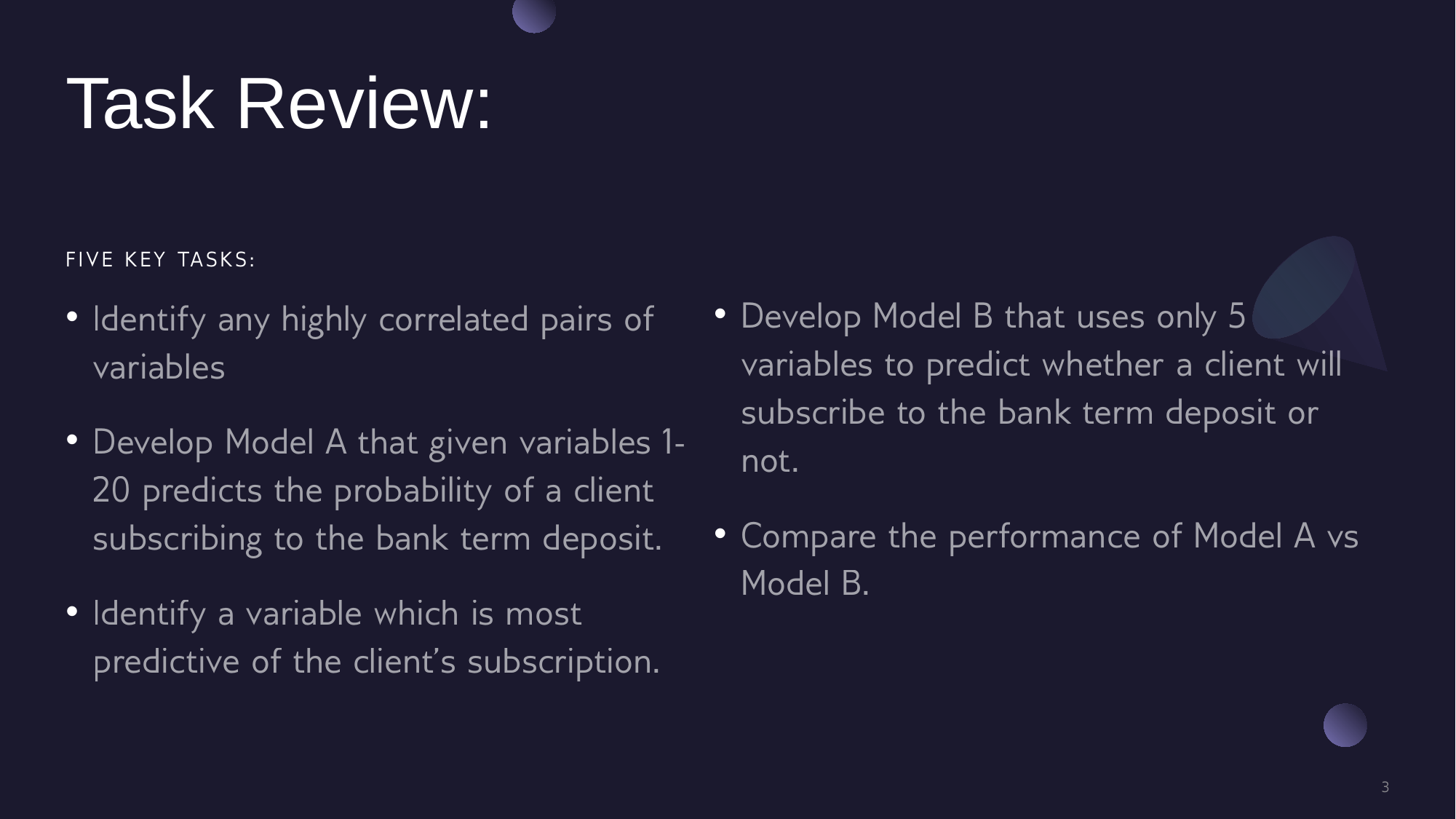

# Task Review:
Five Key TaskS:

Develop Model B that uses only 5 variables to predict whether a client will subscribe to the bank term deposit or not.
Compare the performance of Model A vs Model B.
Identify any highly correlated pairs of variables
Develop Model A that given variables 1-20 predicts the probability of a client subscribing to the bank term deposit.
Identify a variable which is most predictive of the client’s subscription.
3